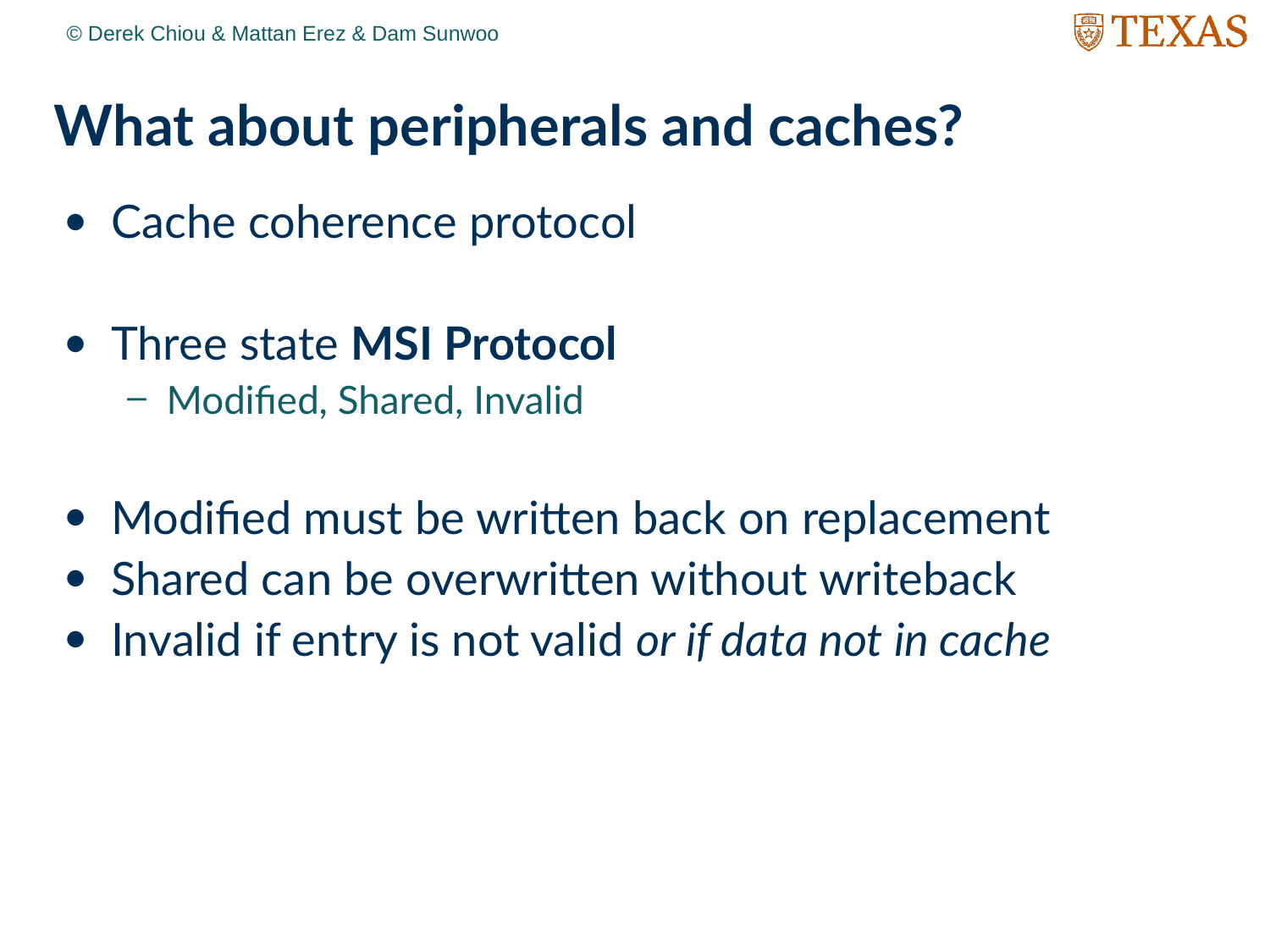

© Derek Chiou & Mattan Erez & Dam Sunwoo
# What about peripherals and caches?
Cache coherence protocol

Three state MSI Protocol
Modified, Shared, Invalid

Modified must be written back on replacement
Shared can be overwritten without writeback
Invalid if entry is not valid or if data not in cache